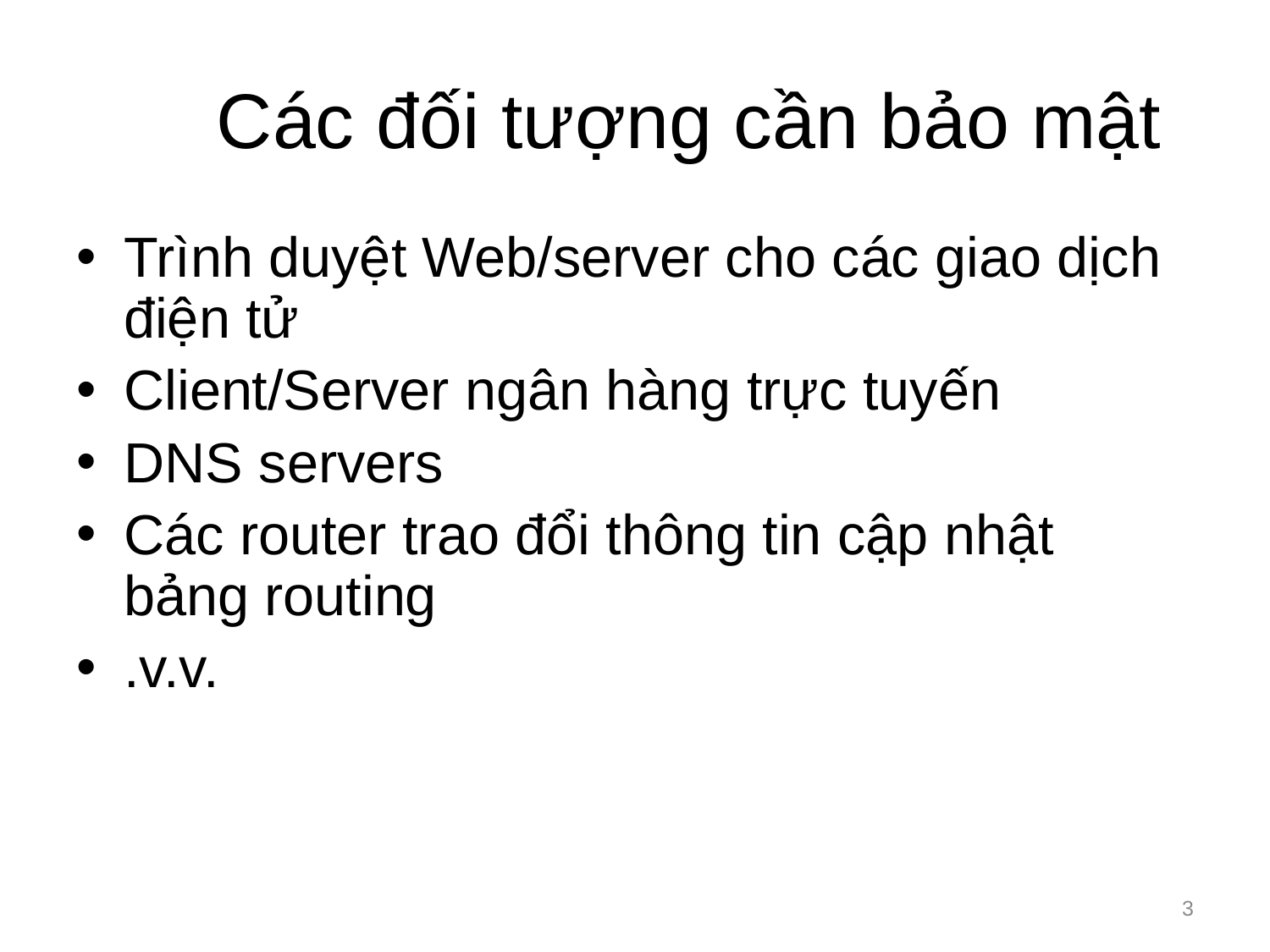

# Các đối tượng cần bảo mật
Trình duyệt Web/server cho các giao dịch điện tử
Client/Server ngân hàng trực tuyến
DNS servers
Các router trao đổi thông tin cập nhật bảng routing
.v.v.

3